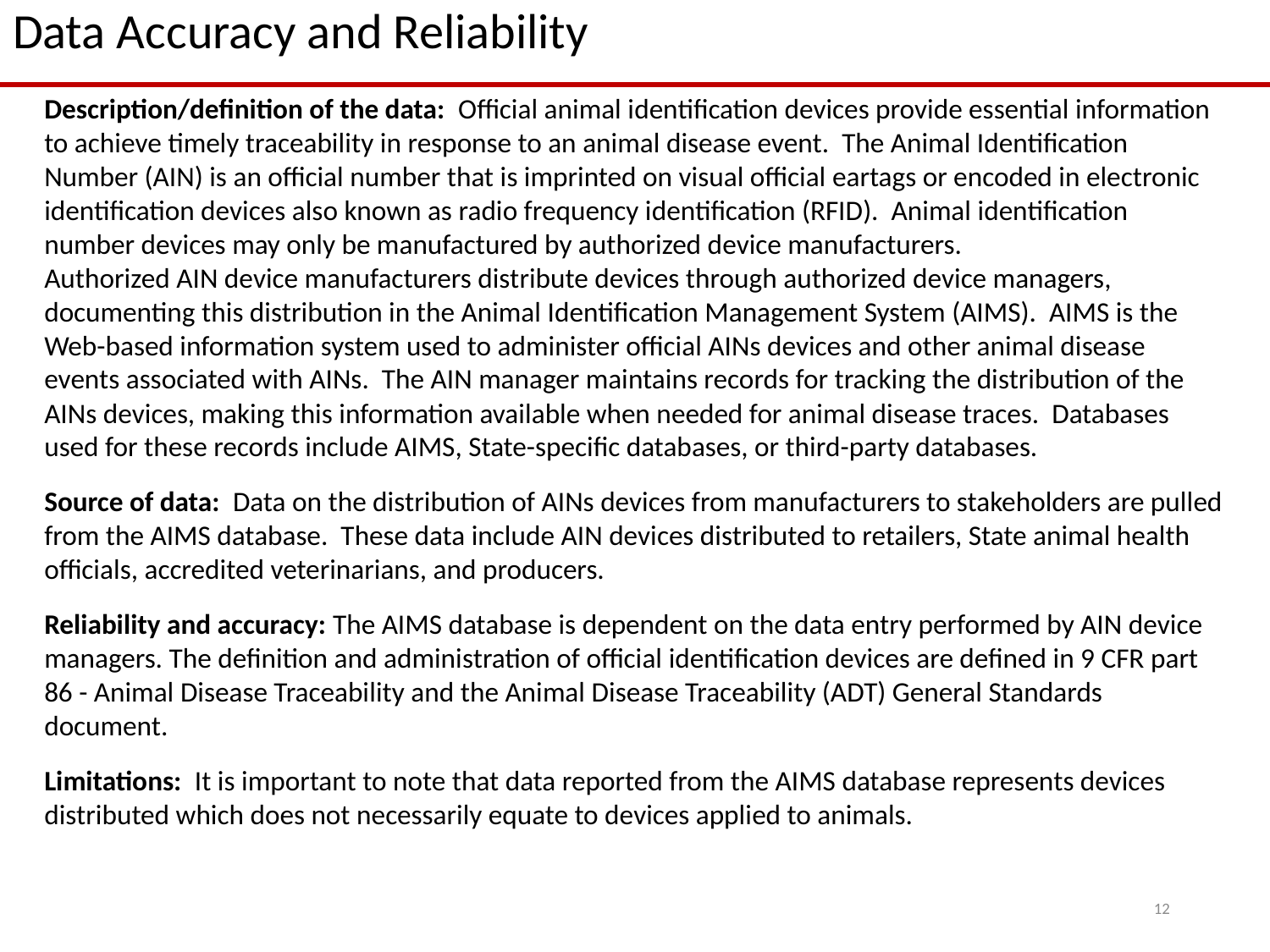

Data Accuracy and Reliability
Description/definition of the data:  Official animal identification devices provide essential information to achieve timely traceability in response to an animal disease event.  The Animal Identification Number (AIN) is an official number that is imprinted on visual official eartags or encoded in electronic identification devices also known as radio frequency identification (RFID).  Animal identification number devices may only be manufactured by authorized device manufacturers.
Authorized AIN device manufacturers distribute devices through authorized device managers, documenting this distribution in the Animal Identification Management System (AIMS).  AIMS is the Web-based information system used to administer official AINs devices and other animal disease events associated with AINs.  The AIN manager maintains records for tracking the distribution of the AINs devices, making this information available when needed for animal disease traces.  Databases used for these records include AIMS, State-specific databases, or third-party databases.

Source of data:  Data on the distribution of AINs devices from manufacturers to stakeholders are pulled from the AIMS database.  These data include AIN devices distributed to retailers, State animal health officials, accredited veterinarians, and producers.

Reliability and accuracy: The AIMS database is dependent on the data entry performed by AIN device managers. The definition and administration of official identification devices are defined in 9 CFR part 86 - Animal Disease Traceability and the Animal Disease Traceability (ADT) General Standards document.

Limitations:  It is important to note that data reported from the AIMS database represents devices distributed which does not necessarily equate to devices applied to animals.
12